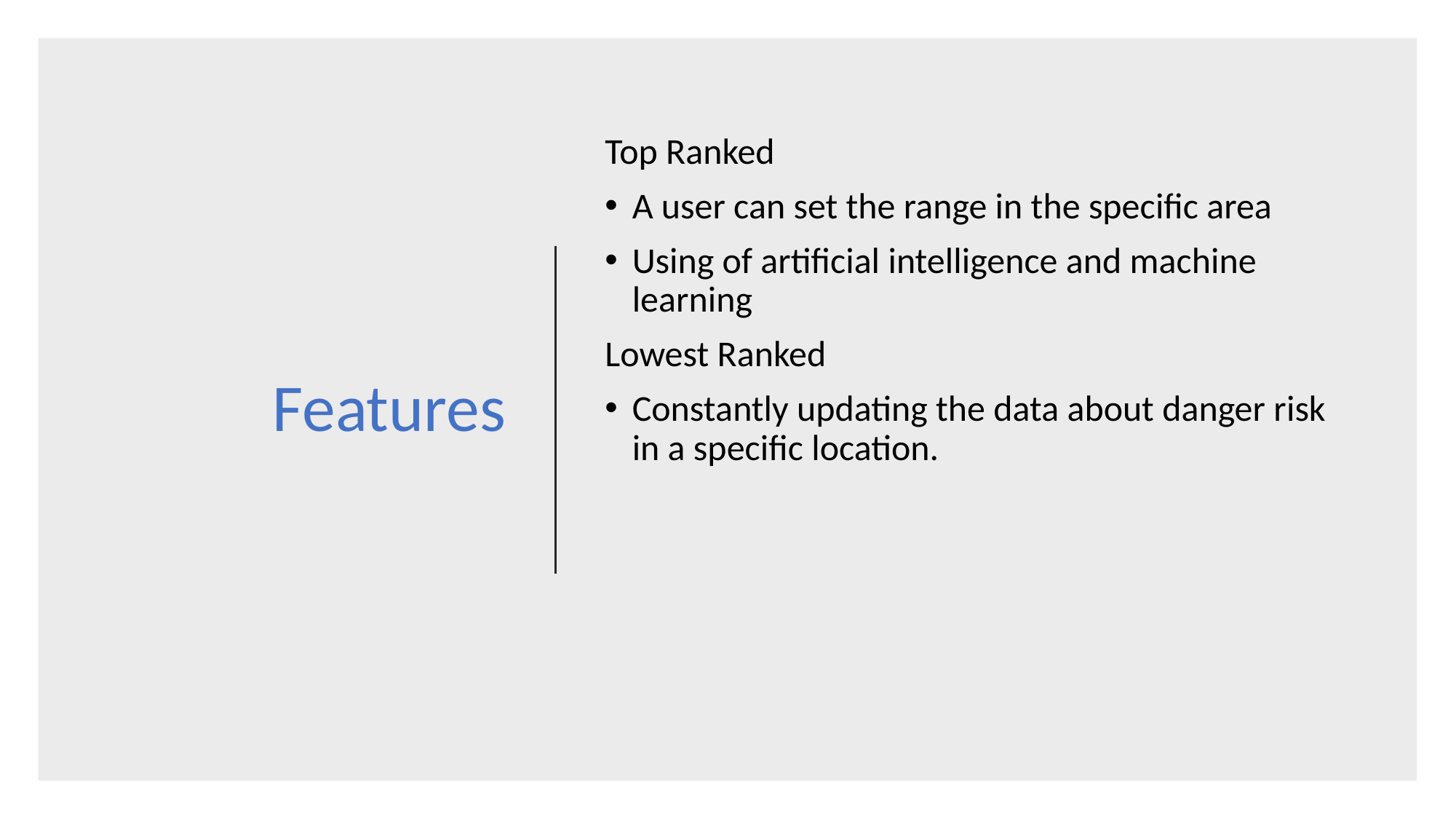

# Features
Top Ranked
A user can set the range in the specific area
Using of artificial intelligence and machine learning
Lowest Ranked
Constantly updating the data about danger risk in a specific location.